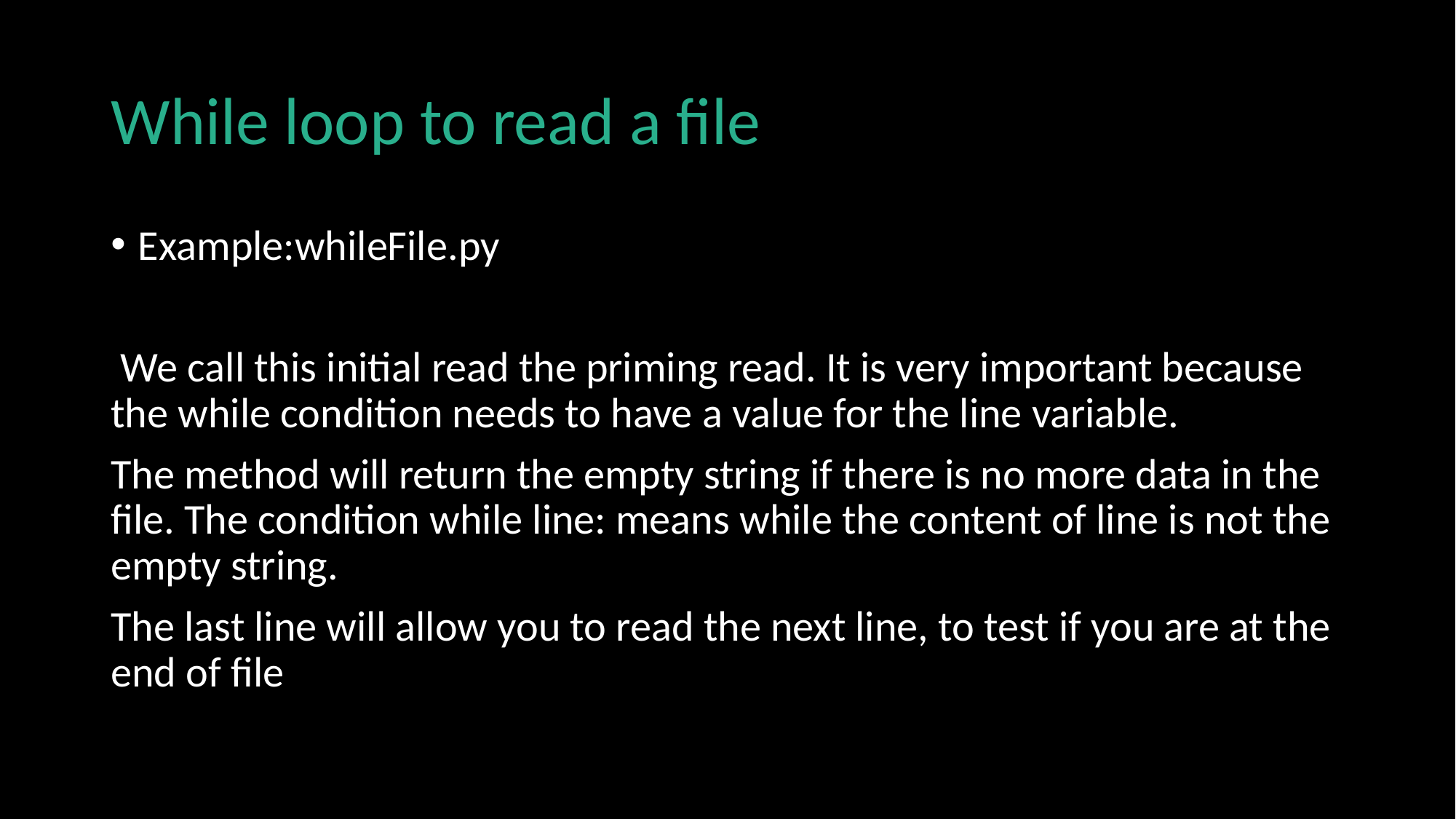

# While loop to read a file
Example:whileFile.py

 We call this initial read the priming read. It is very important because the while condition needs to have a value for the line variable.
The method will return the empty string if there is no more data in the file. The condition while line: means while the content of line is not the empty string.
The last line will allow you to read the next line, to test if you are at the end of file